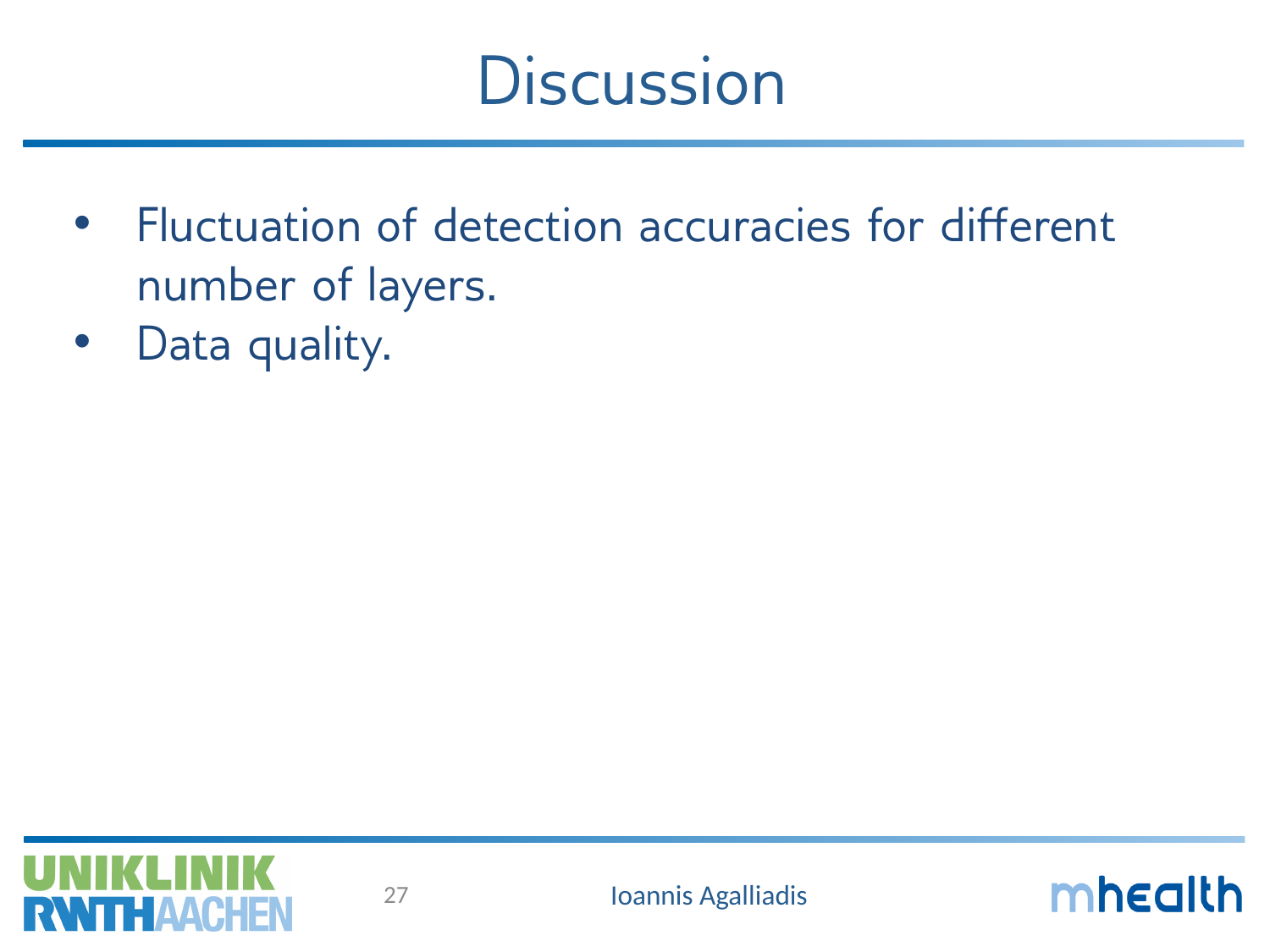

# Discussion
Fluctuation of detection accuracies for different number of layers.
Data quality.
27
Ioannis Agalliadis